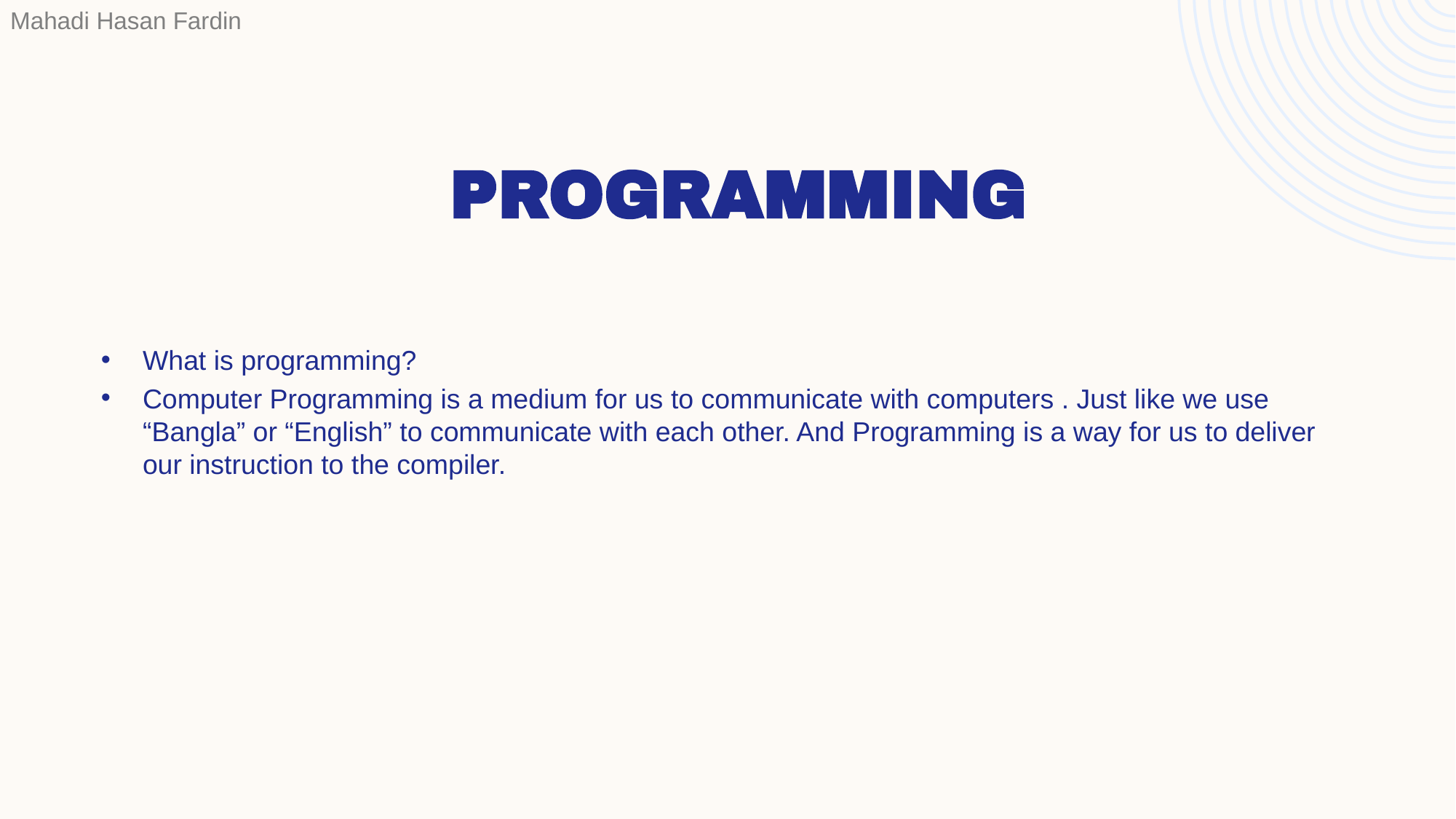

Mahadi Hasan Fardin
# Programming
What is programming?
Computer Programming is a medium for us to communicate with computers . Just like we use “Bangla” or “English” to communicate with each other. And Programming is a way for us to deliver our instruction to the compiler.